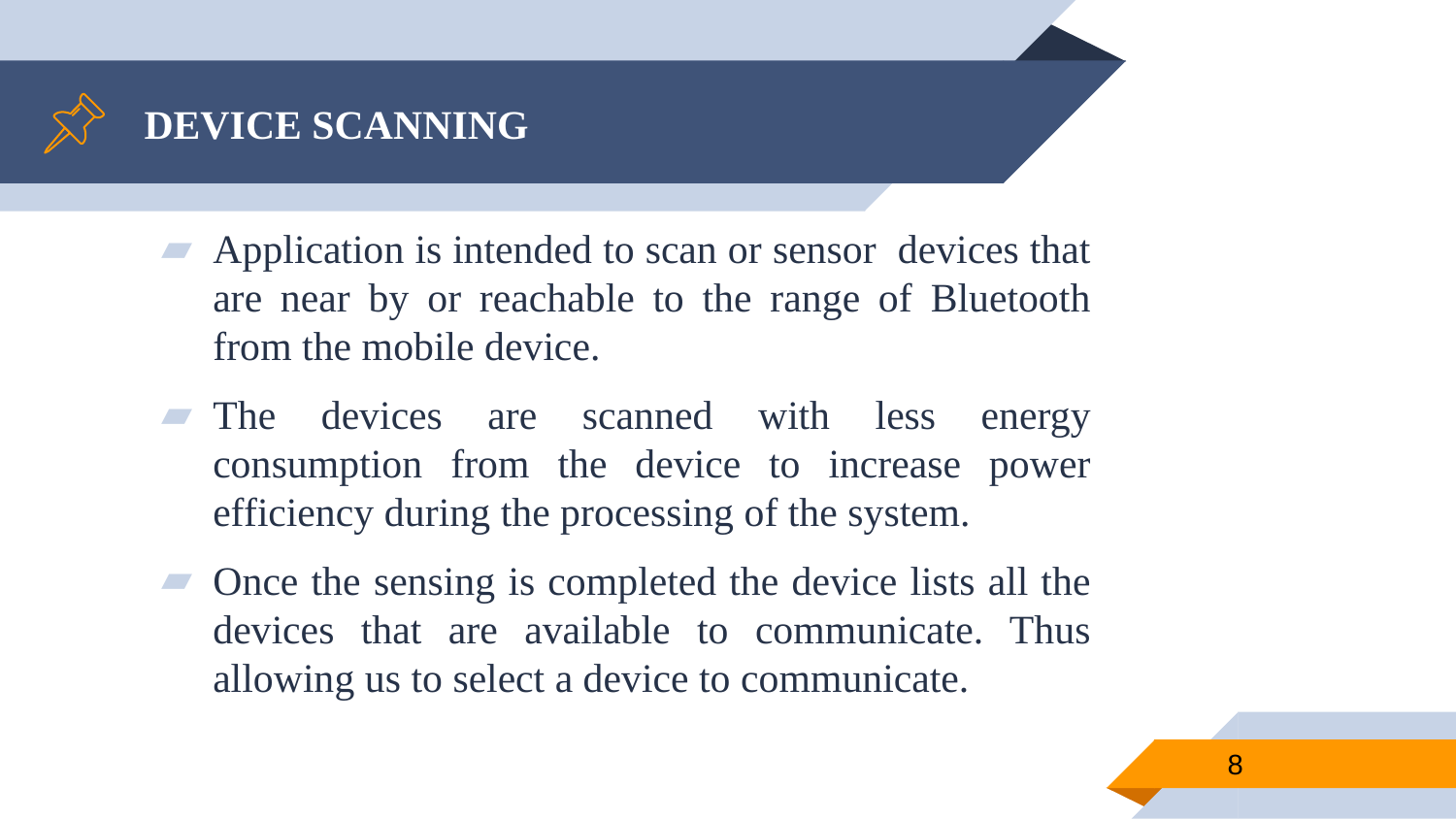

# DEVICE SCANNING

Application is intended to scan or sensor  devices that are near by or reachable to the range of Bluetooth from the mobile device.
The devices are scanned with less energy consumption from the device to increase power efficiency during the processing of the system.
Once the sensing is completed the device lists all the devices that are available to communicate. Thus allowing us to select a device to communicate.
8